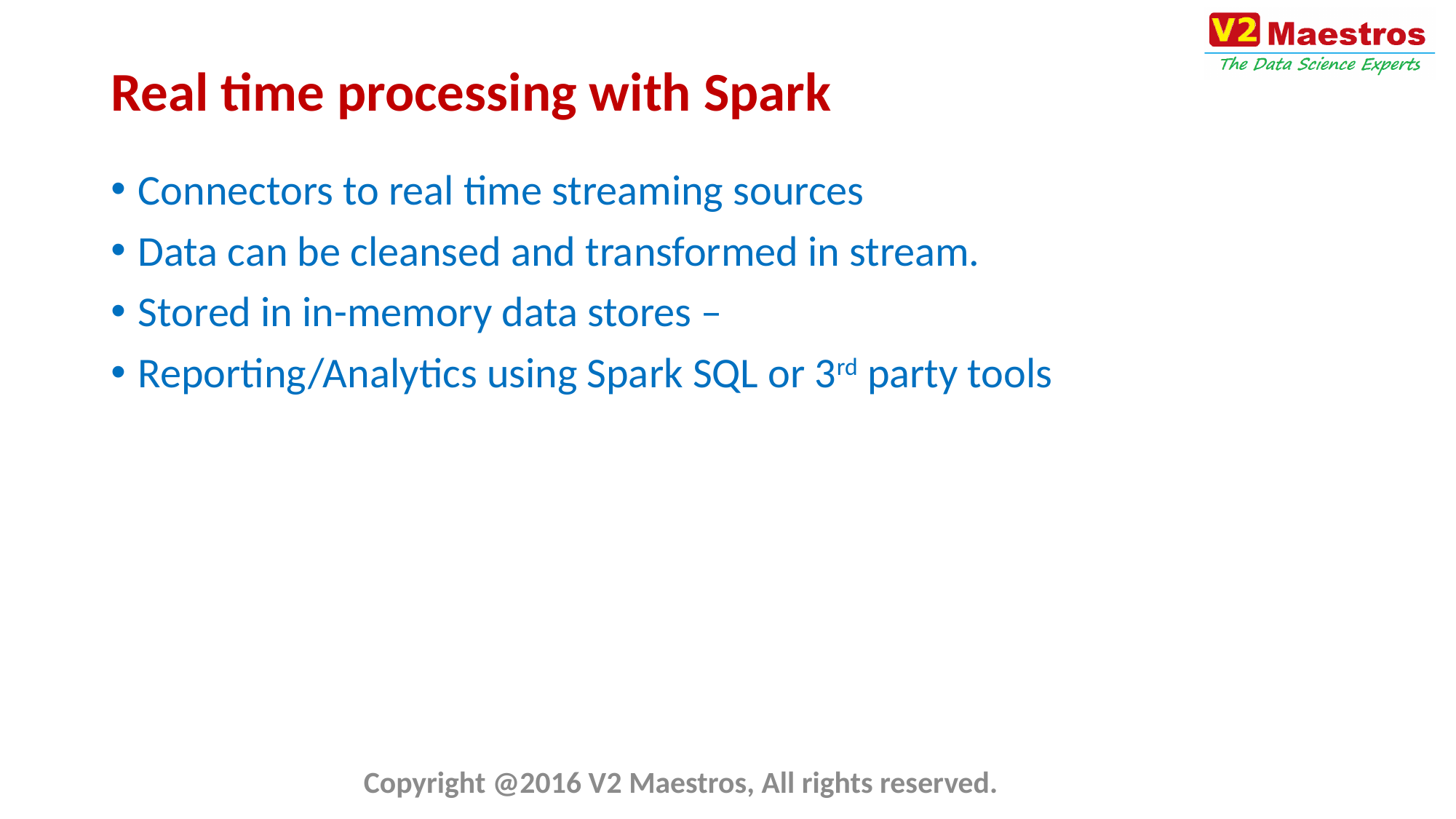

# Real time processing with Spark
Connectors to real time streaming sources
Data can be cleansed and transformed in stream.
Stored in in-memory data stores –
Reporting/Analytics using Spark SQL or 3rd party tools

Copyright @2016 V2 Maestros, All rights reserved.